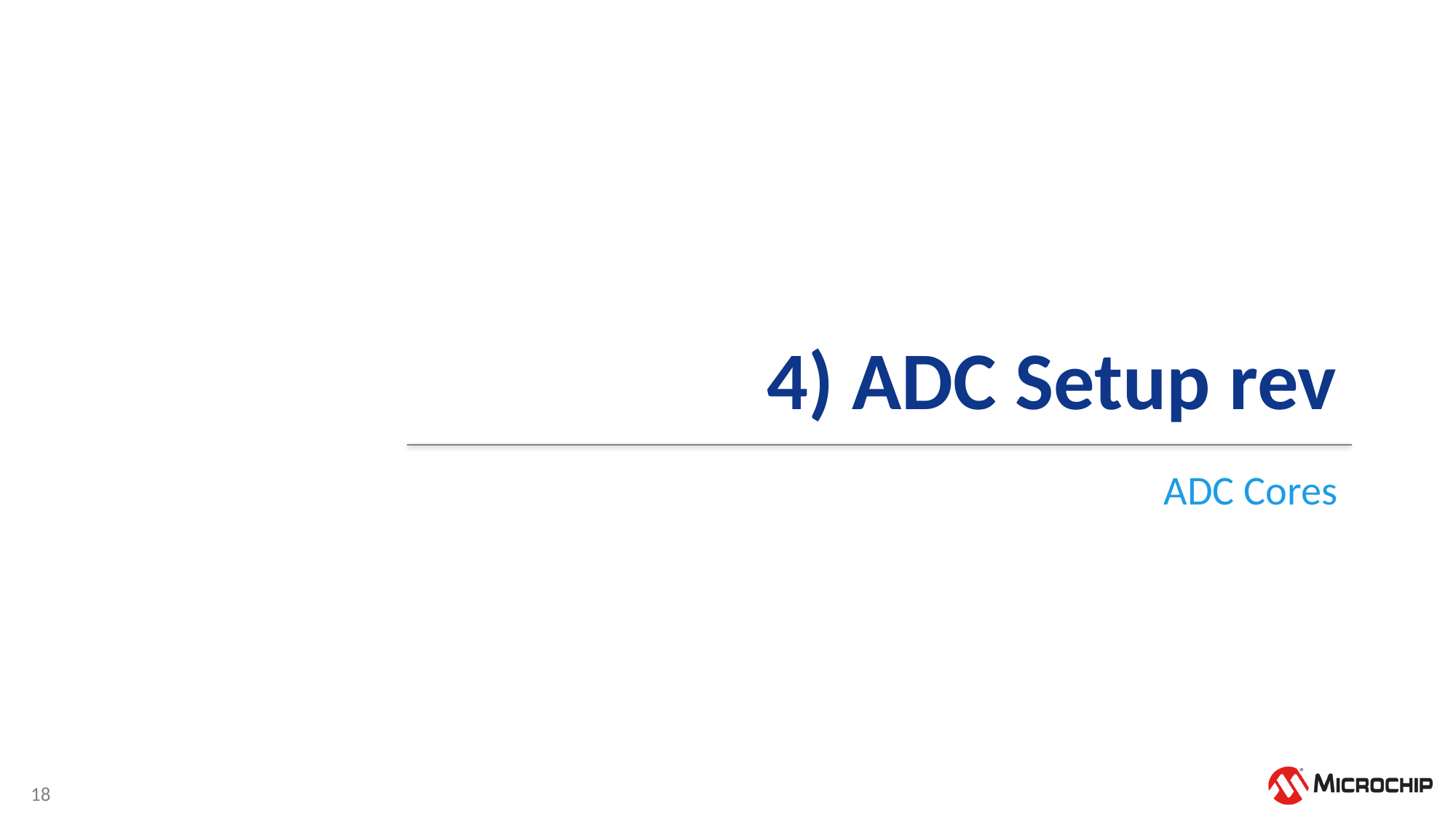

# 4) ADC Setup rev
ADC Cores